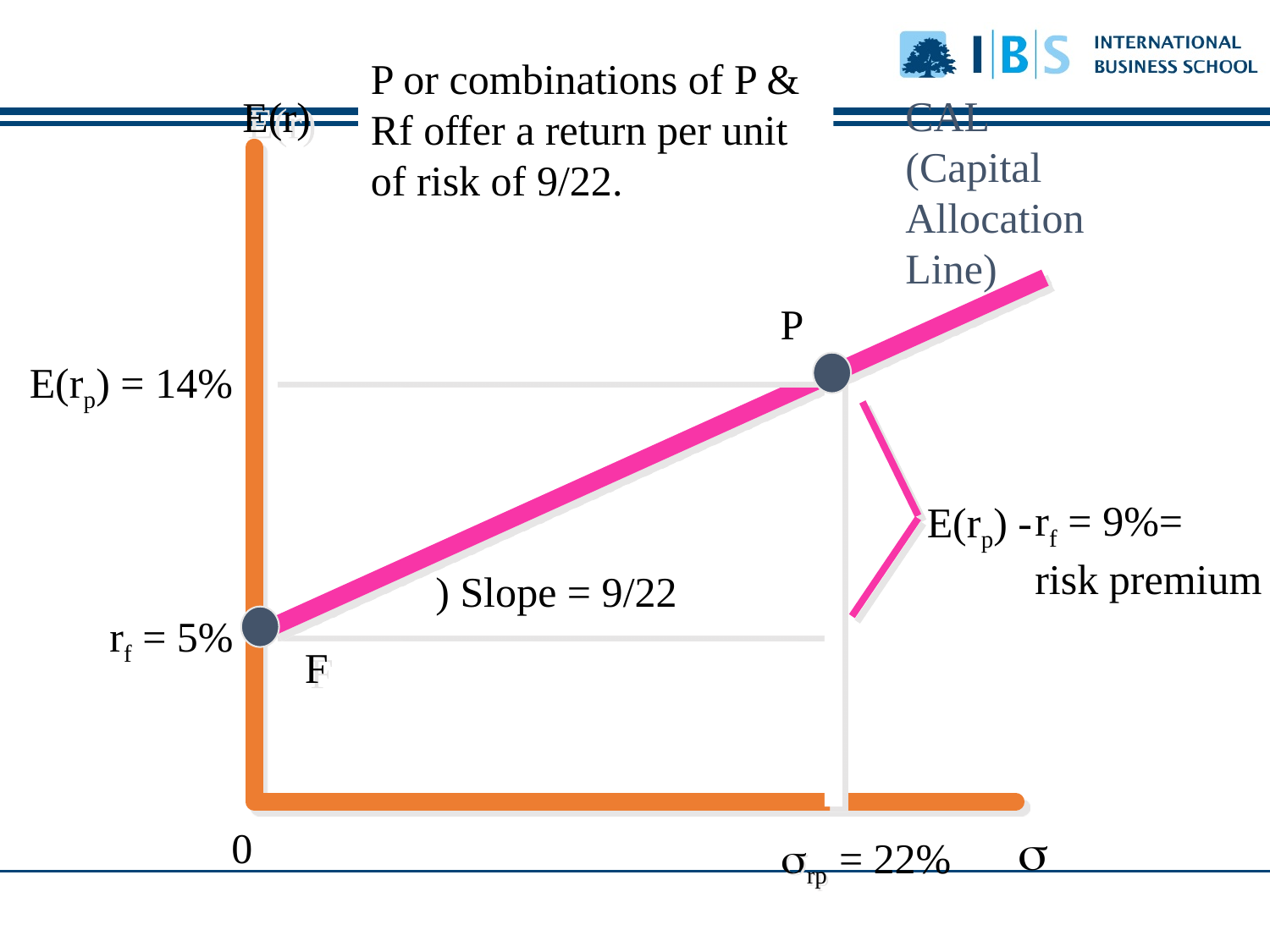

P or combinations of P & Rf offer a return per unit of risk of 9/22.
CAL
(Capital
Allocation
Line)
E(r)

P
E(rp) = 14%

rf = 9%=
risk premium
E(rp) -

 ) Slope = 9/22
rf = 5%

F
σ
0
σrp
 = 22%